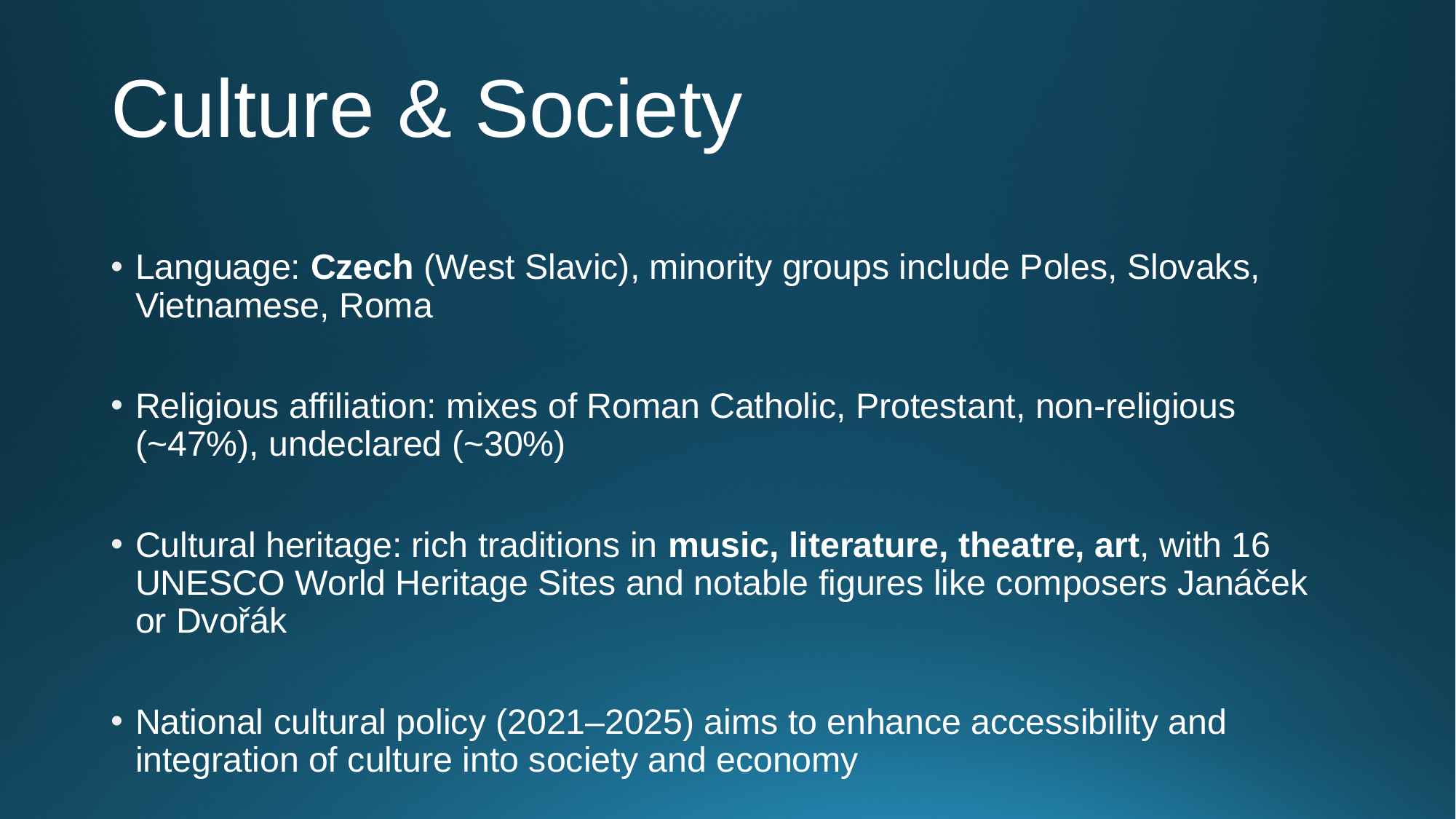

# Culture & Society

Language: Czech (West Slavic), minority groups include Poles, Slovaks, Vietnamese, Roma

Religious affiliation: mixes of Roman Catholic, Protestant, non-religious (~47%), undeclared (~30%)

Cultural heritage: rich traditions in music, literature, theatre, art, with 16 UNESCO World Heritage Sites and notable figures like composers Janáček or Dvořák

National cultural policy (2021–2025) aims to enhance accessibility and integration of culture into society and economy